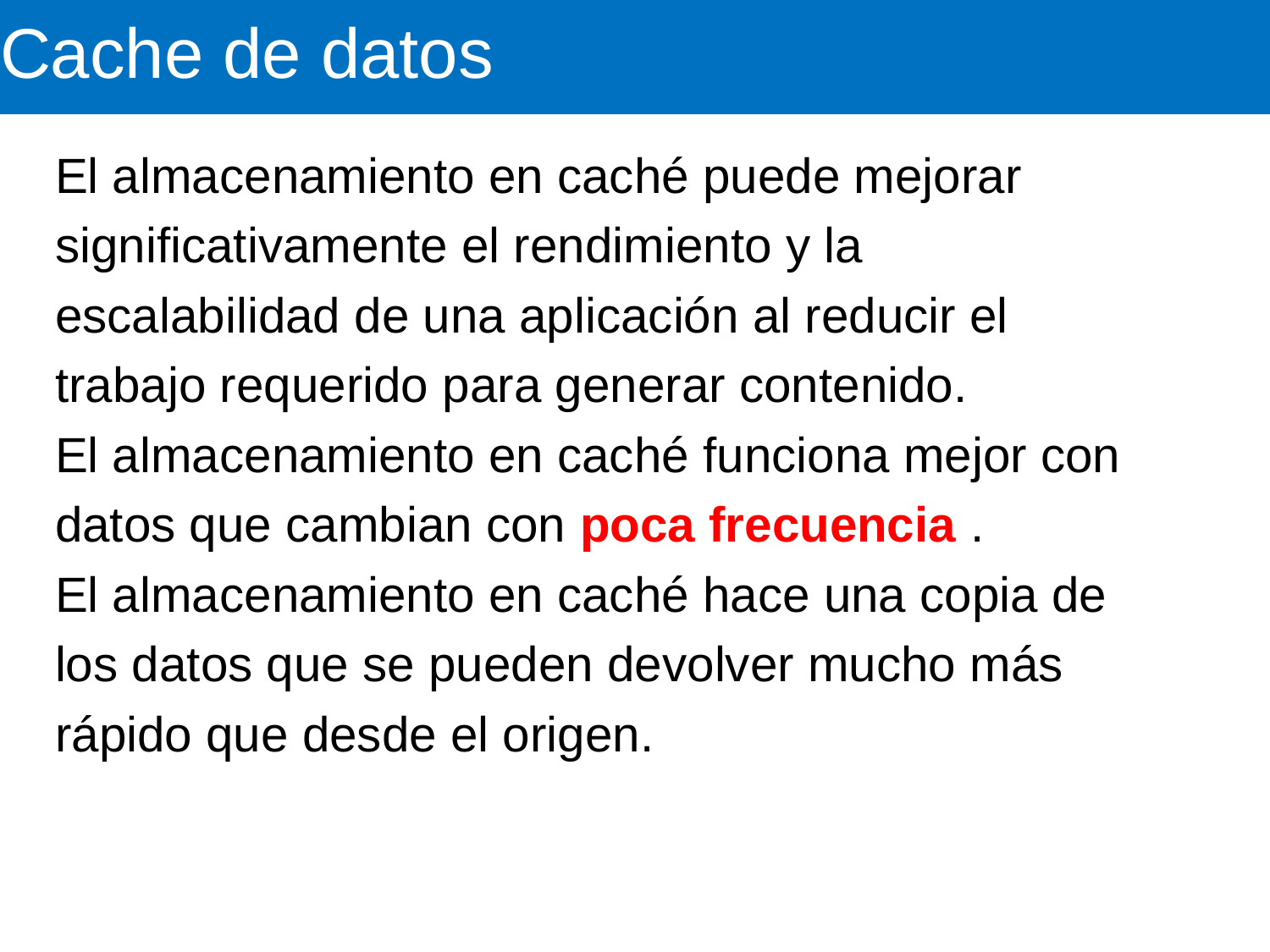

# Cache de datos
El almacenamiento en caché puede mejorar
significativamente el rendimiento y la
escalabilidad de una aplicación al reducir el
trabajo requerido para generar contenido.
El almacenamiento en caché funciona mejor con
datos que cambian con poca frecuencia .
El almacenamiento en caché hace una copia de
los datos que se pueden devolver mucho más
rápido que desde el origen.